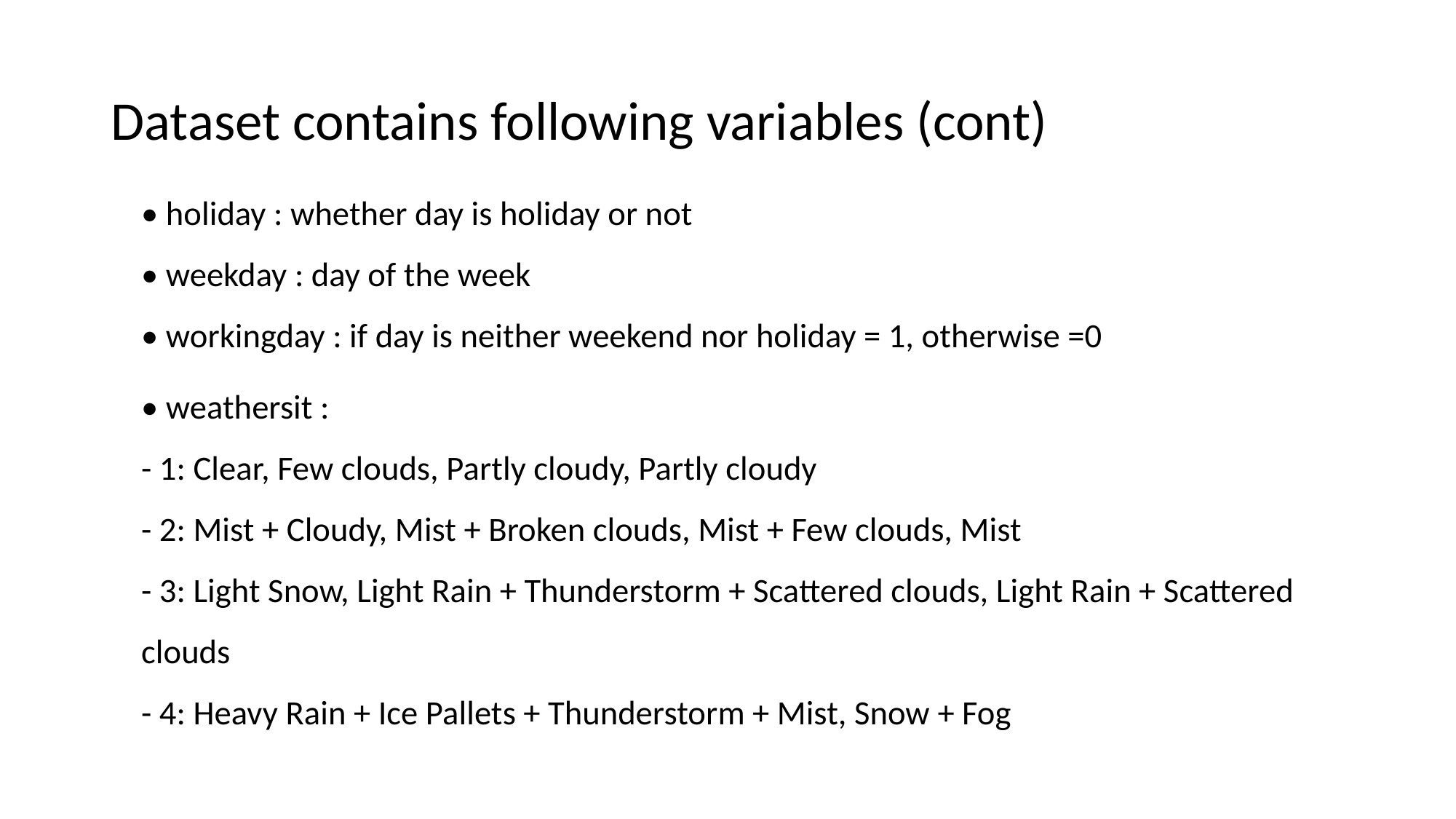

# Dataset contains following variables (cont)
• holiday : whether day is holiday or not
• weekday : day of the week
• workingday : if day is neither weekend nor holiday = 1, otherwise =0
• weathersit :
- 1: Clear, Few clouds, Partly cloudy, Partly cloudy
- 2: Mist + Cloudy, Mist + Broken clouds, Mist + Few clouds, Mist
- 3: Light Snow, Light Rain + Thunderstorm + Scattered clouds, Light Rain + Scattered clouds
- 4: Heavy Rain + Ice Pallets + Thunderstorm + Mist, Snow + Fog